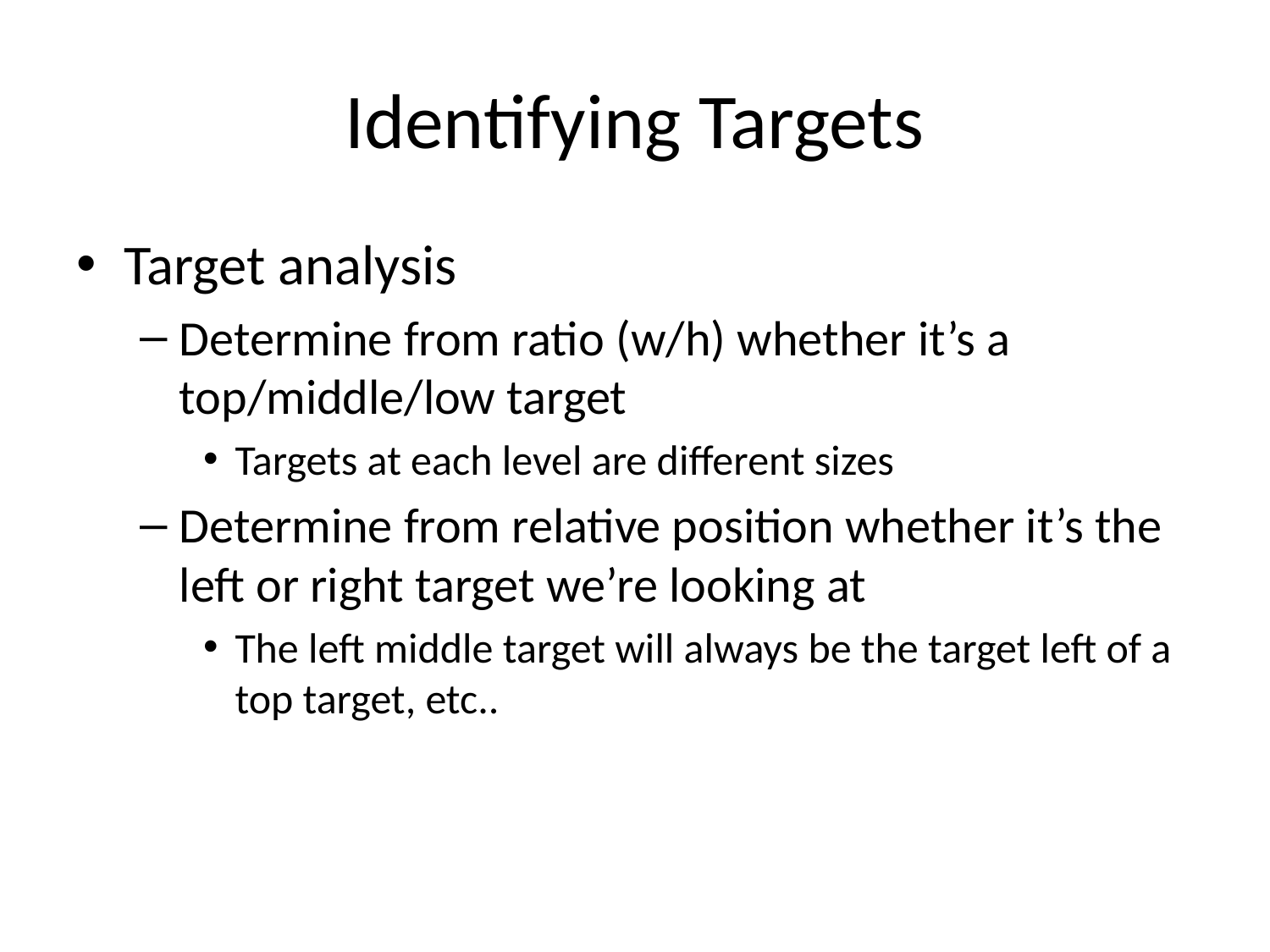

# Identifying Targets
Target analysis
Determine from ratio (w/h) whether it’s a top/middle/low target
Targets at each level are different sizes
Determine from relative position whether it’s the left or right target we’re looking at
The left middle target will always be the target left of a top target, etc..